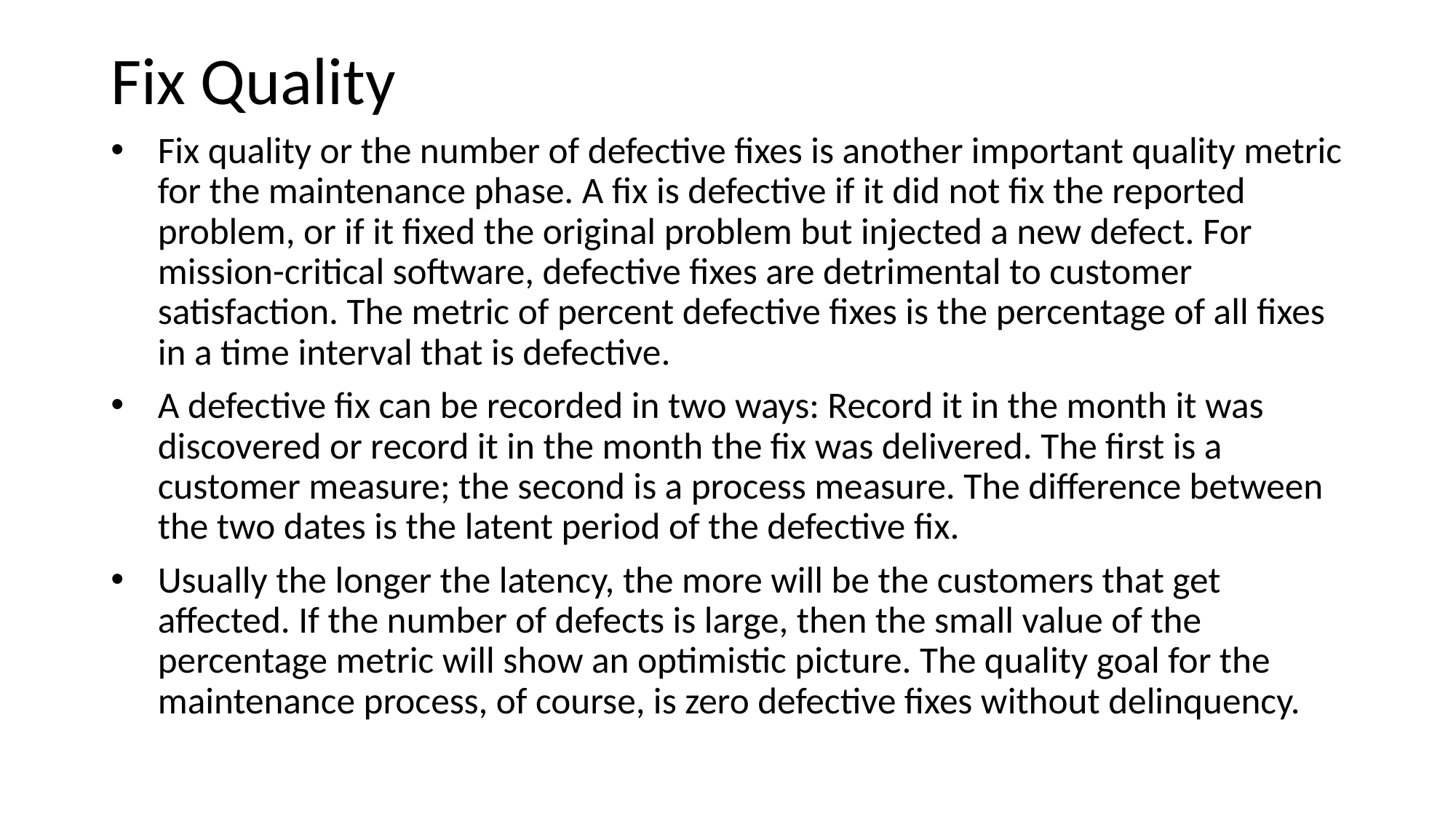

Fix Quality
Fix quality or the number of defective fixes is another important quality metric for the maintenance phase. A fix is defective if it did not fix the reported problem, or if it fixed the original problem but injected a new defect. For mission-critical software, defective fixes are detrimental to customer satisfaction. The metric of percent defective fixes is the percentage of all fixes in a time interval that is defective.
A defective fix can be recorded in two ways: Record it in the month it was discovered or record it in the month the fix was delivered. The first is a customer measure; the second is a process measure. The difference between the two dates is the latent period of the defective fix.
Usually the longer the latency, the more will be the customers that get affected. If the number of defects is large, then the small value of the percentage metric will show an optimistic picture. The quality goal for the maintenance process, of course, is zero defective fixes without delinquency.